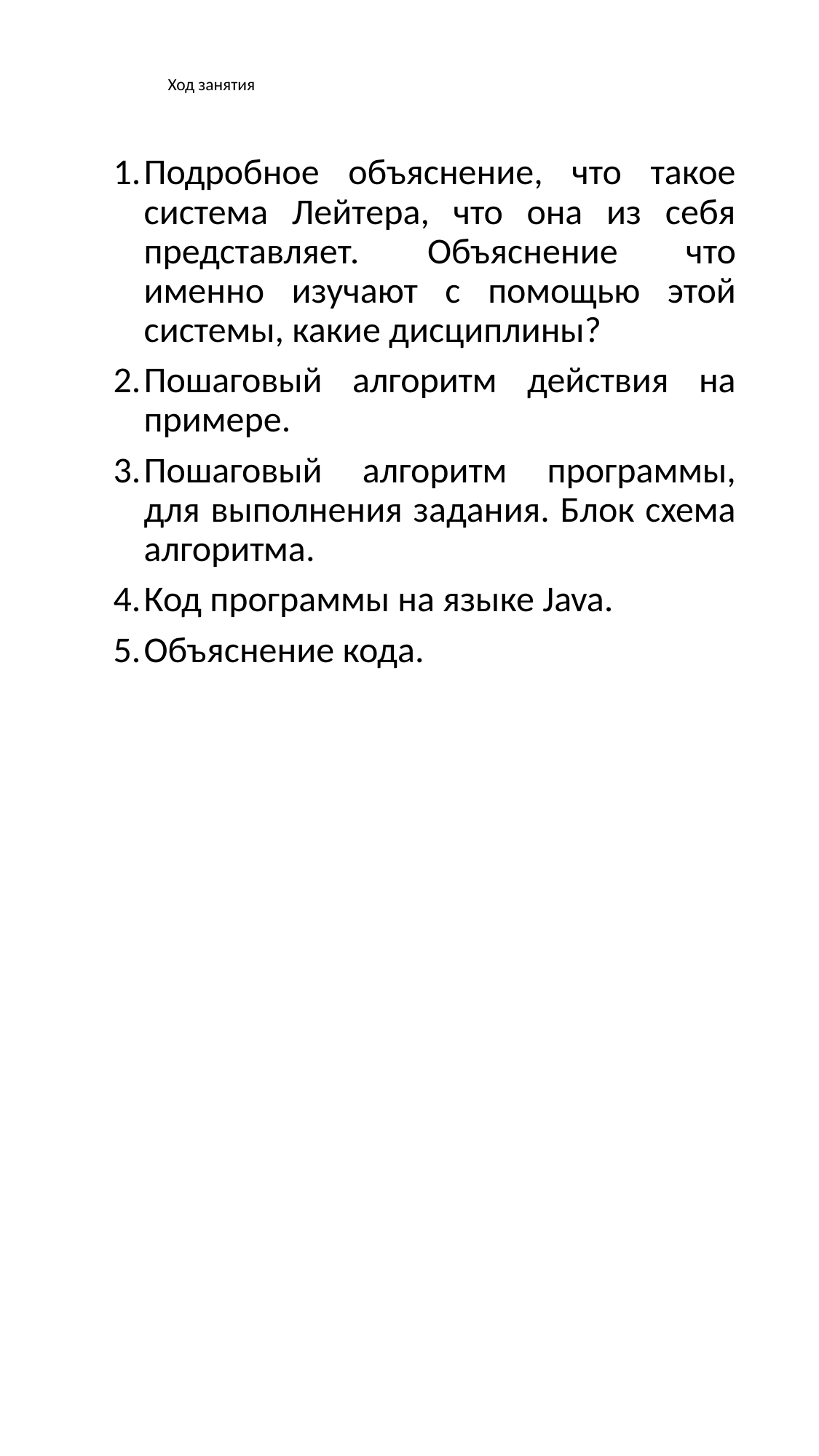

# Ход занятия
Подробное объяснение, что такое система Лейтера, что она из себя представляет. Объяснение что именно изучают с помощью этой системы, какие дисциплины?
Пошаговый алгоритм действия на примере.
Пошаговый алгоритм программы, для выполнения задания. Блок схема алгоритма.
Код программы на языке Java.
Объяснение кода.